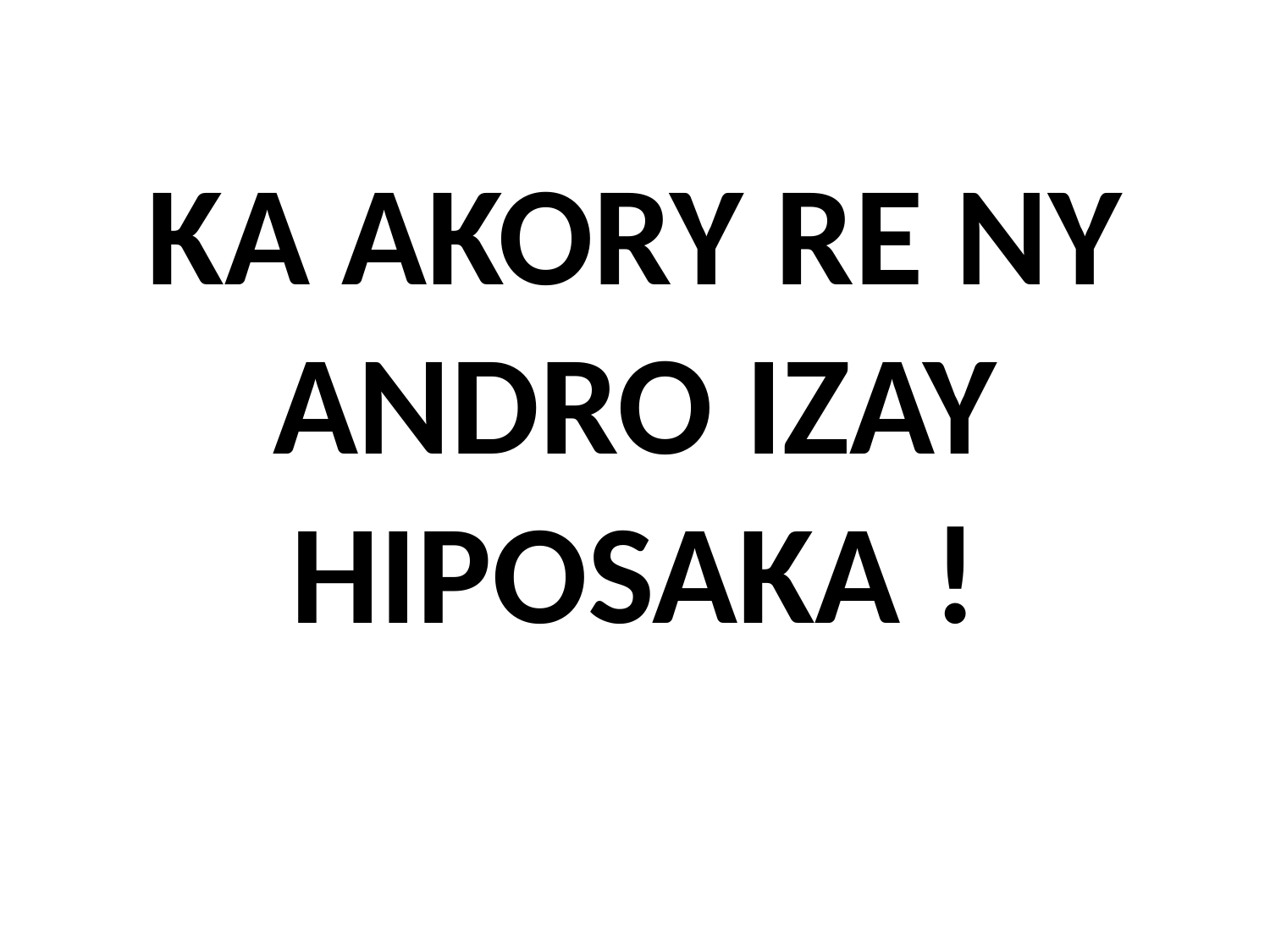

# KA AKORY RE NY ANDRO IZAY HIPOSAKA !